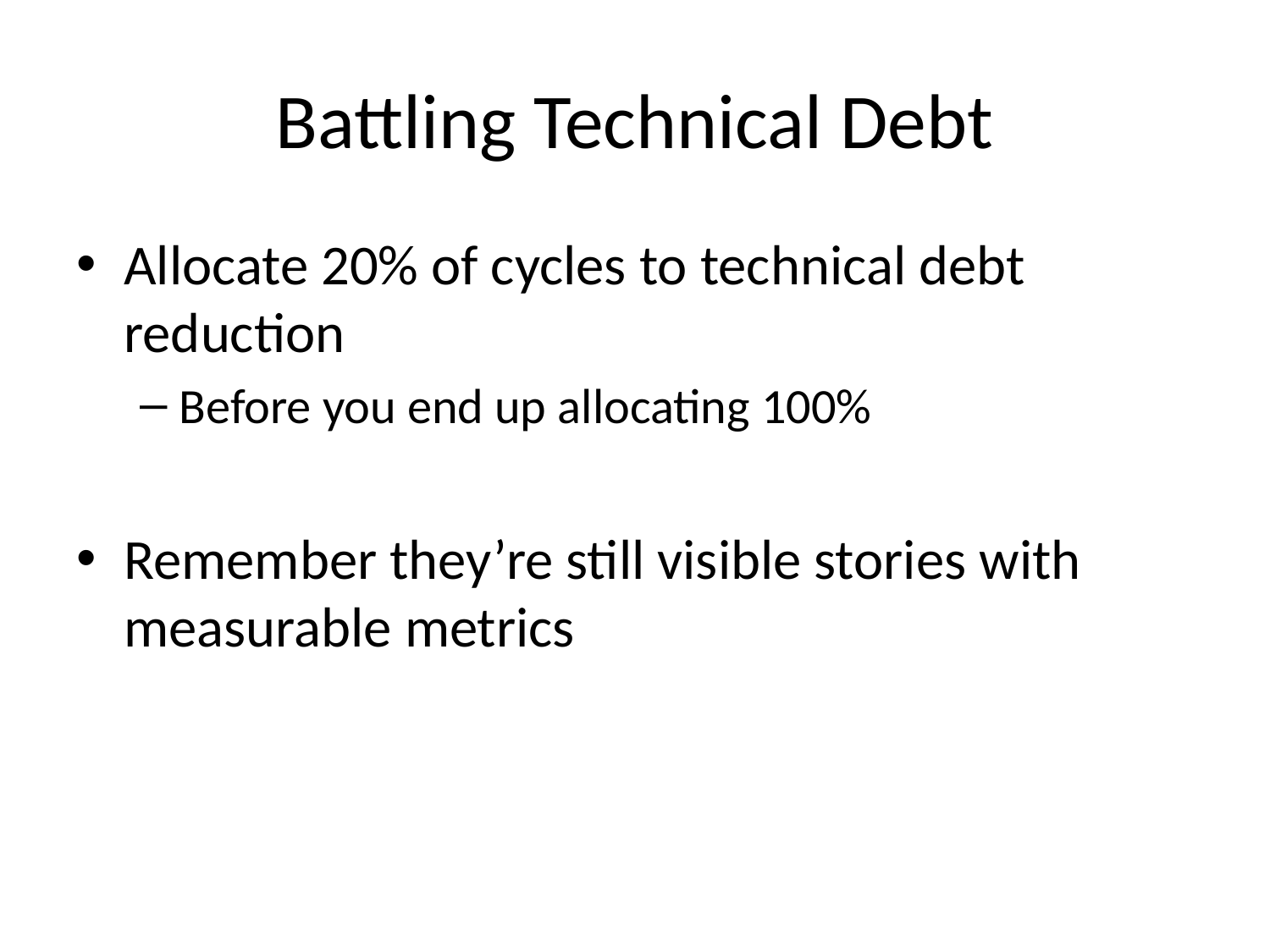

# Battling Technical Debt
Allocate 20% of cycles to technical debt reduction
Before you end up allocating 100%

Remember they’re still visible stories with measurable metrics